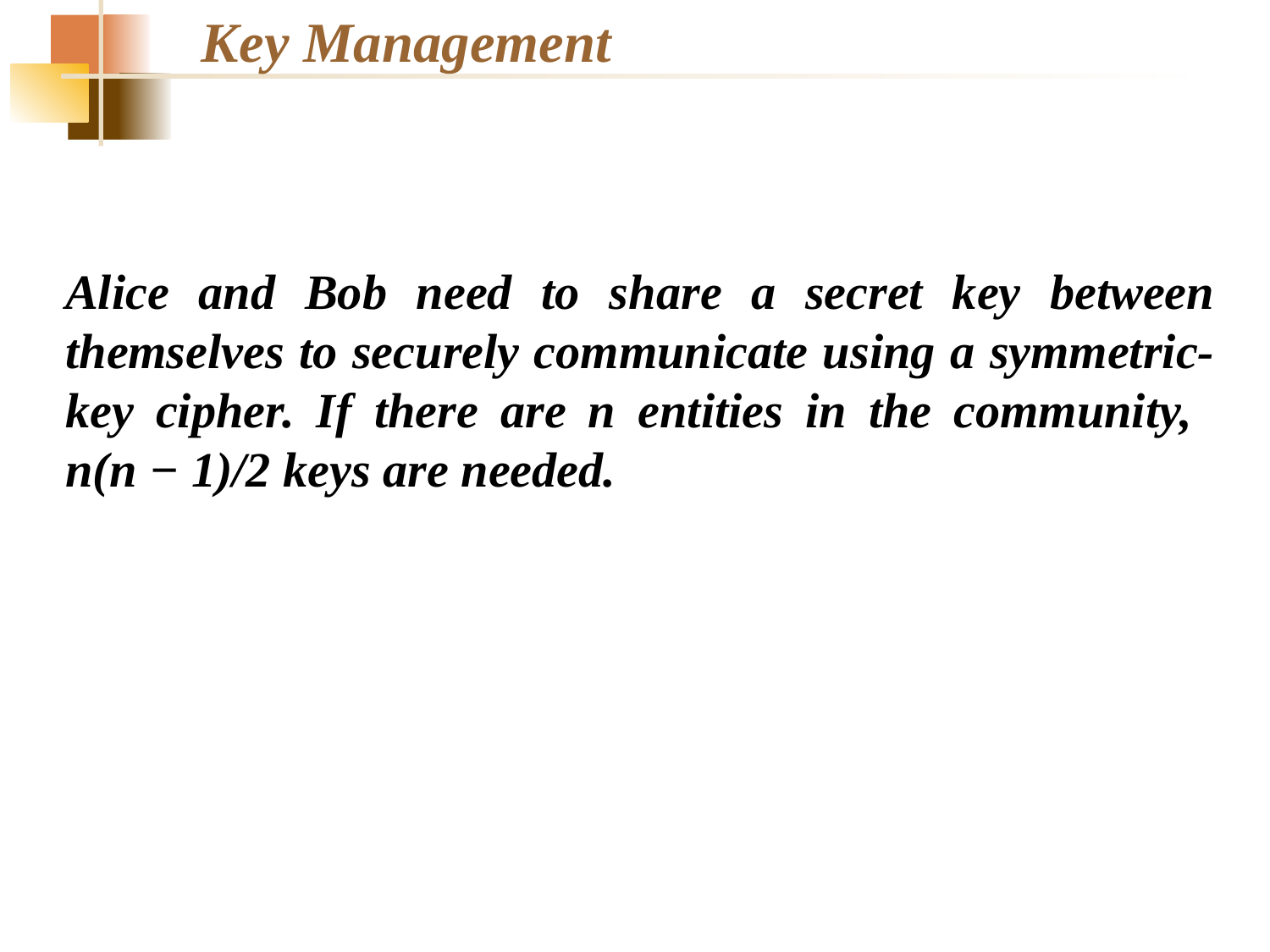

Key Management

Alice and Bob need to share a secret key between themselves to securely communicate using a symmetric-key cipher. If there are n entities in the community,
n(n − 1)/2 keys are needed.